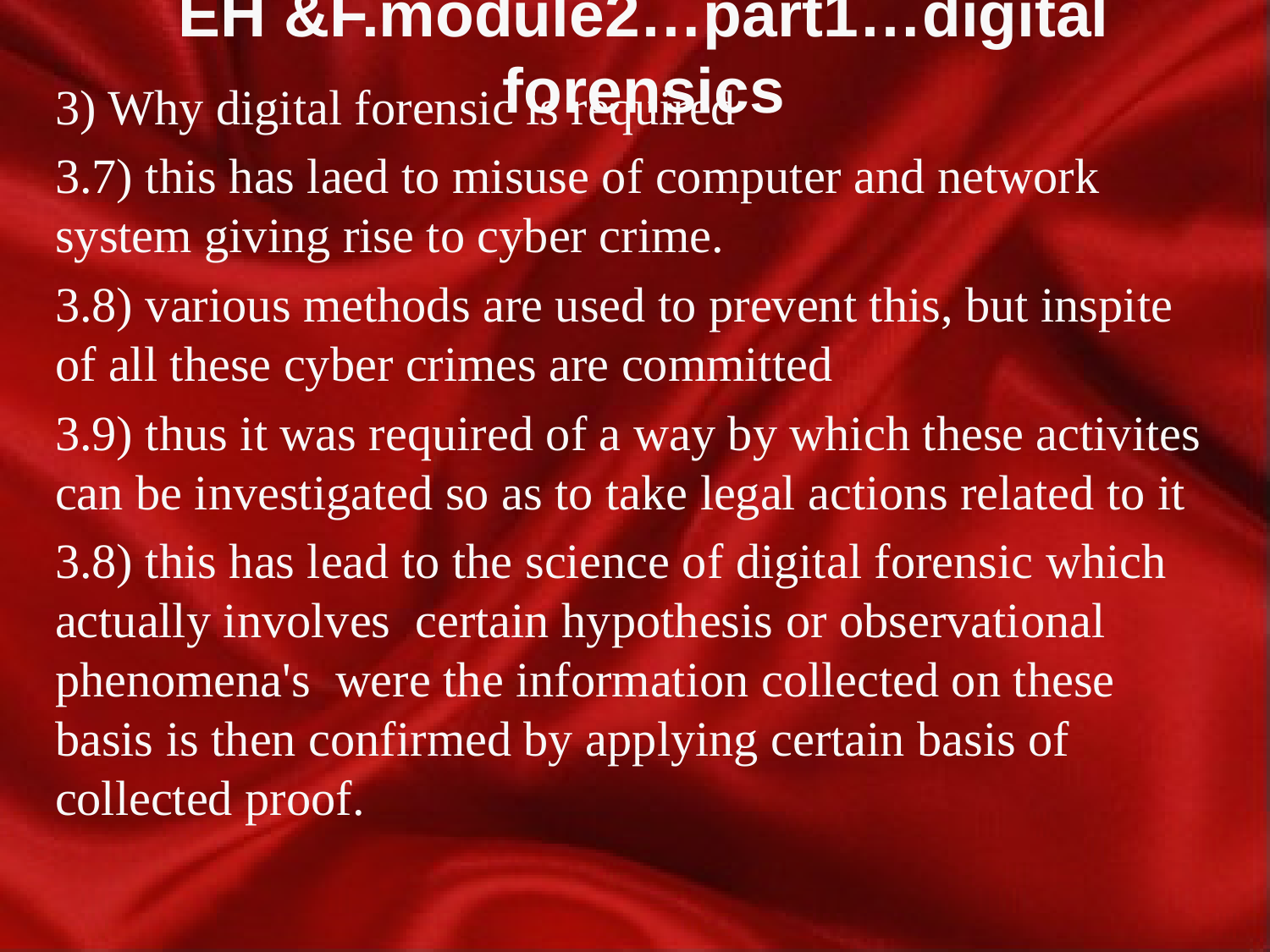

# EH &F.module2…part1…digital forensics
3) Why digital forensic is required
3.7) this has laed to misuse of computer and network system giving rise to cyber crime.
3.8) various methods are used to prevent this, but inspite of all these cyber crimes are committed
3.9) thus it was required of a way by which these activites can be investigated so as to take legal actions related to it
3.8) this has lead to the science of digital forensic which actually involves  certain hypothesis or observational phenomena's  were the information collected on these basis is then confirmed by applying certain basis of collected proof.